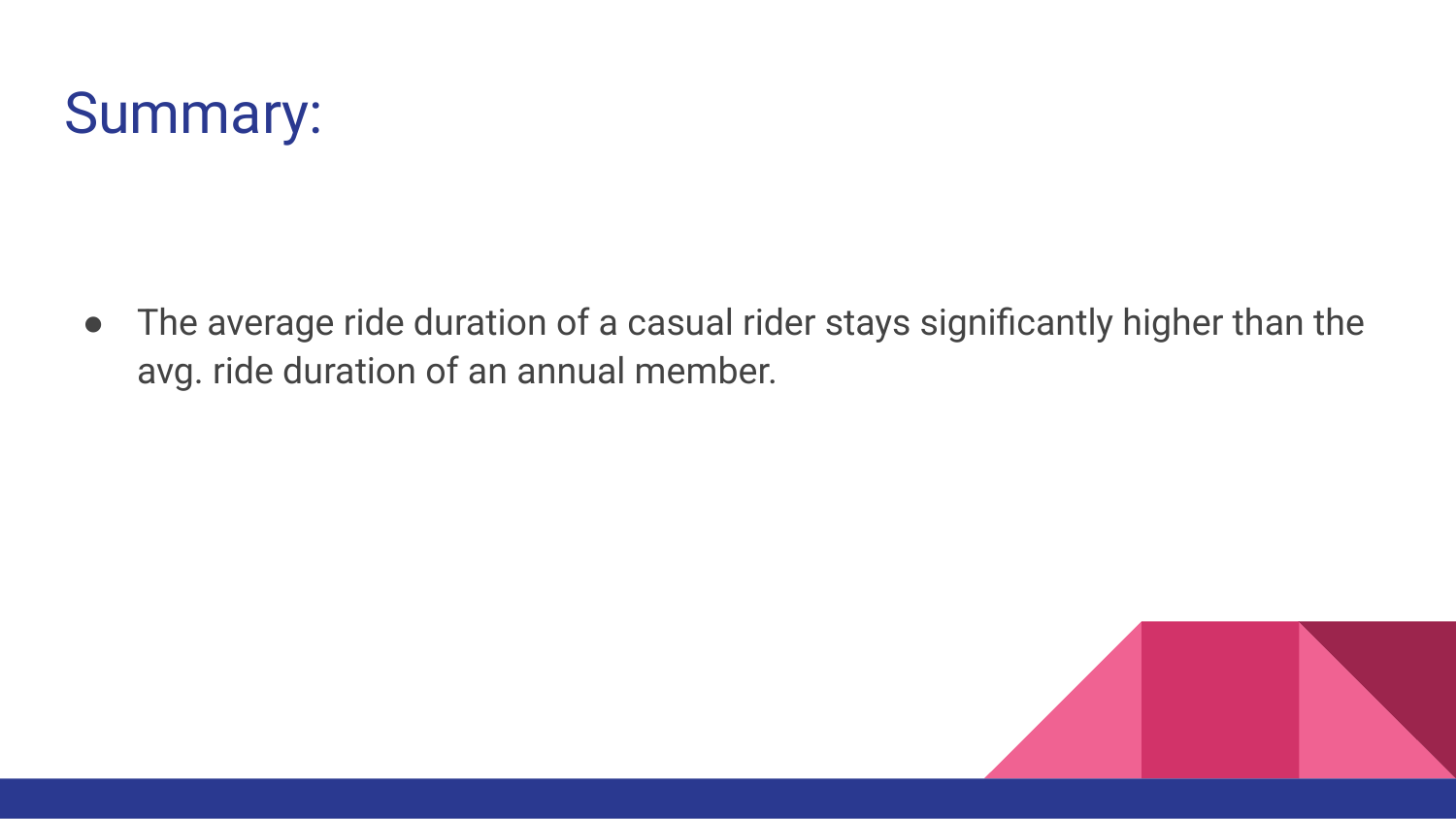

# Summary:
The average ride duration of a casual rider stays significantly higher than the avg. ride duration of an annual member.